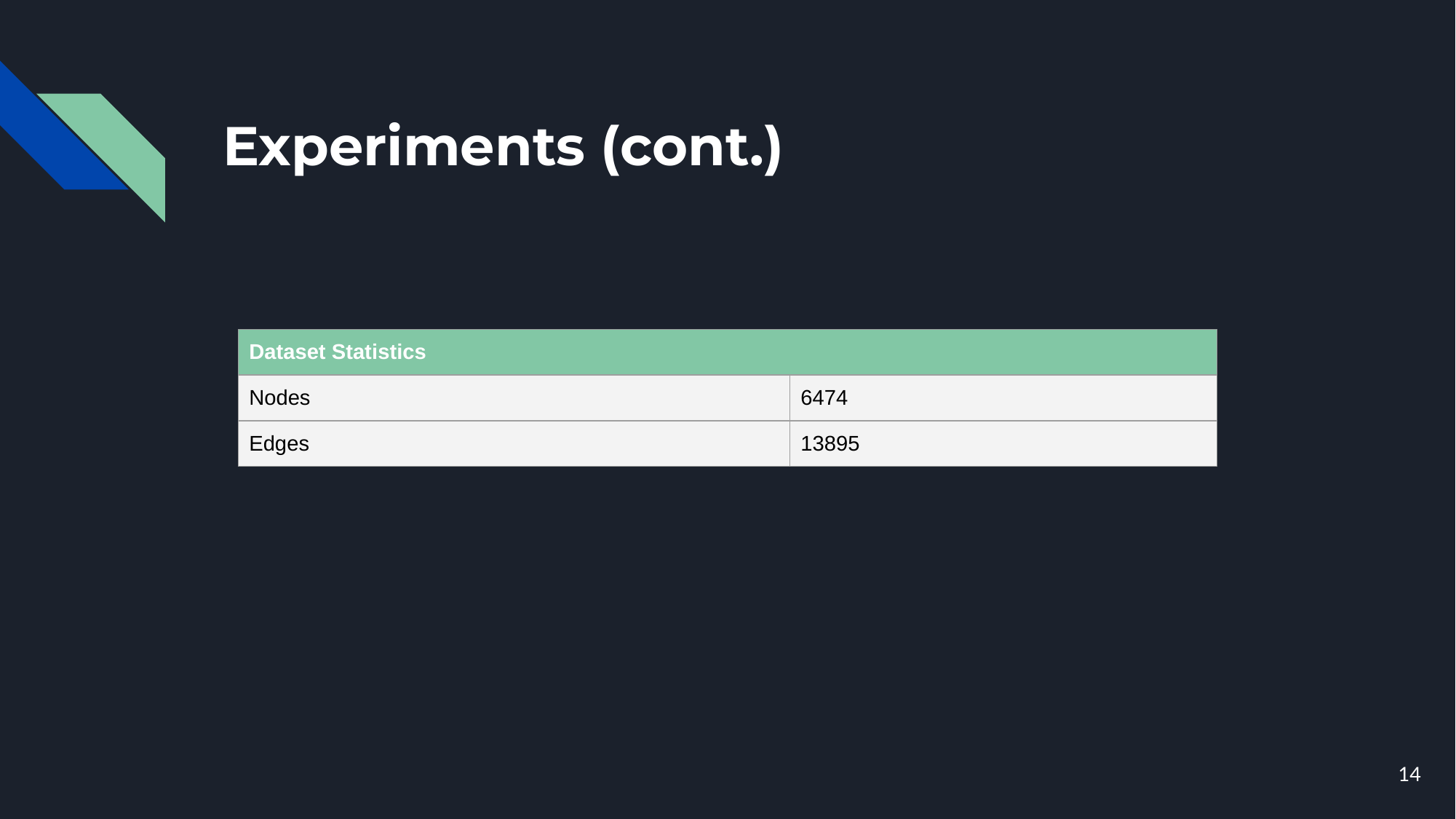

# Experiments (cont.)
| Dataset Statistics |  |
| --- | --- |
| Nodes | 6474 |
| Edges | 13895 |
14